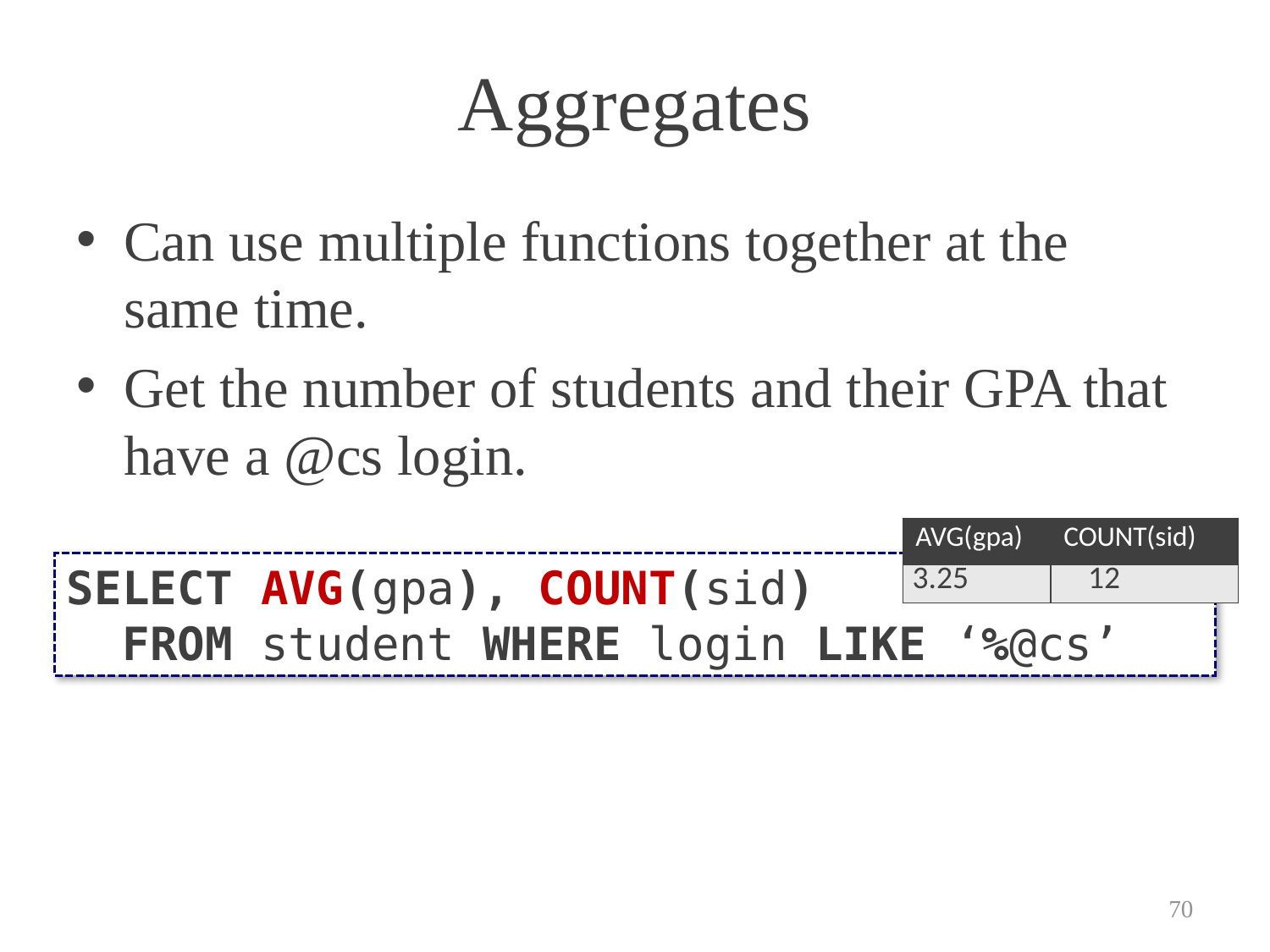

# Aggregates
Can use multiple functions together at the same time.
Get the number of students and their GPA that have a @cs login.

| AVG(gpa) | COUNT(sid) |
| --- | --- |
| 3.25 | 12 |
SELECT AVG(gpa), COUNT(sid)
  FROM student WHERE login LIKE ‘%@cs’

70